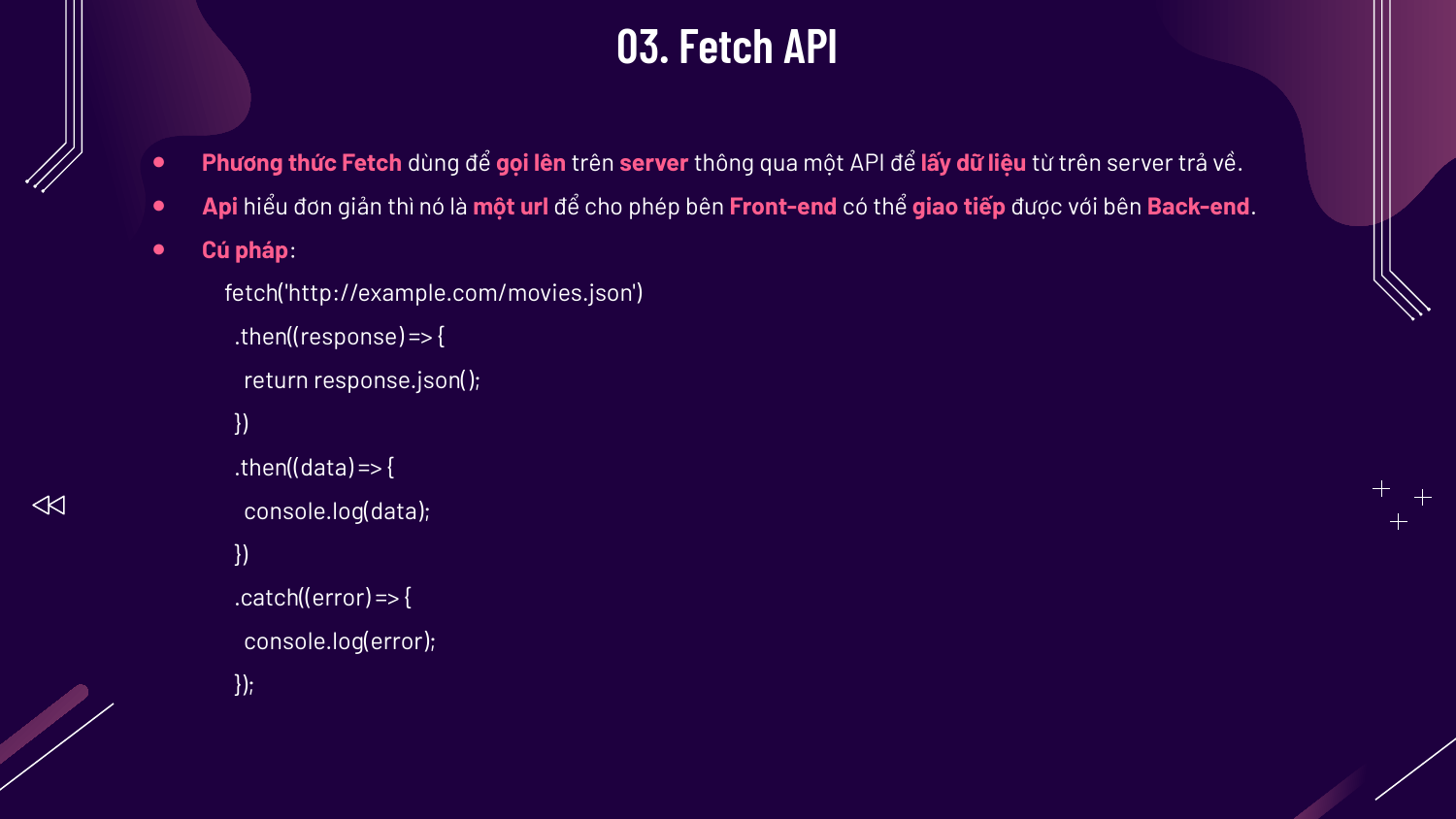

# 03. Fetch API
Phương thức Fetch dùng để gọi lên trên server thông qua một API để lấy dữ liệu từ trên server trả về.
Api hiểu đơn giản thì nó là một url để cho phép bên Front-end có thể giao tiếp được với bên Back-end.
Cú pháp:
fetch('http://example.com/movies.json')
  .then((response) => {
    return response.json();
  })
  .then((data) => {
    console.log(data);
  })
  .catch((error) => {
    console.log(error);
  });